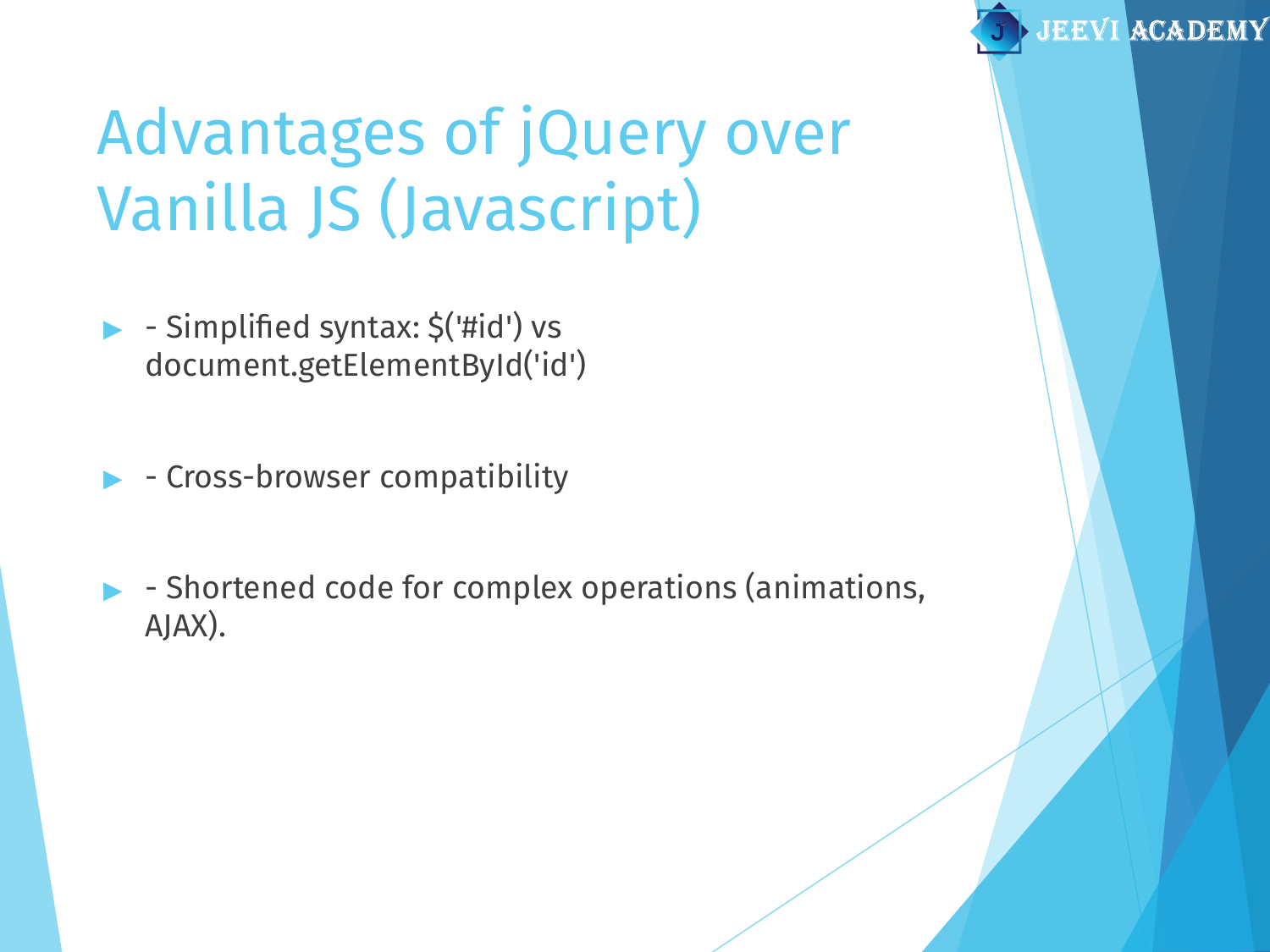

# Advantages of jQuery over Vanilla JS (Javascript)
- Simplified syntax: $('#id') vs document.getElementById('id')

- Cross-browser compatibility

- Shortened code for complex operations (animations, AJAX).